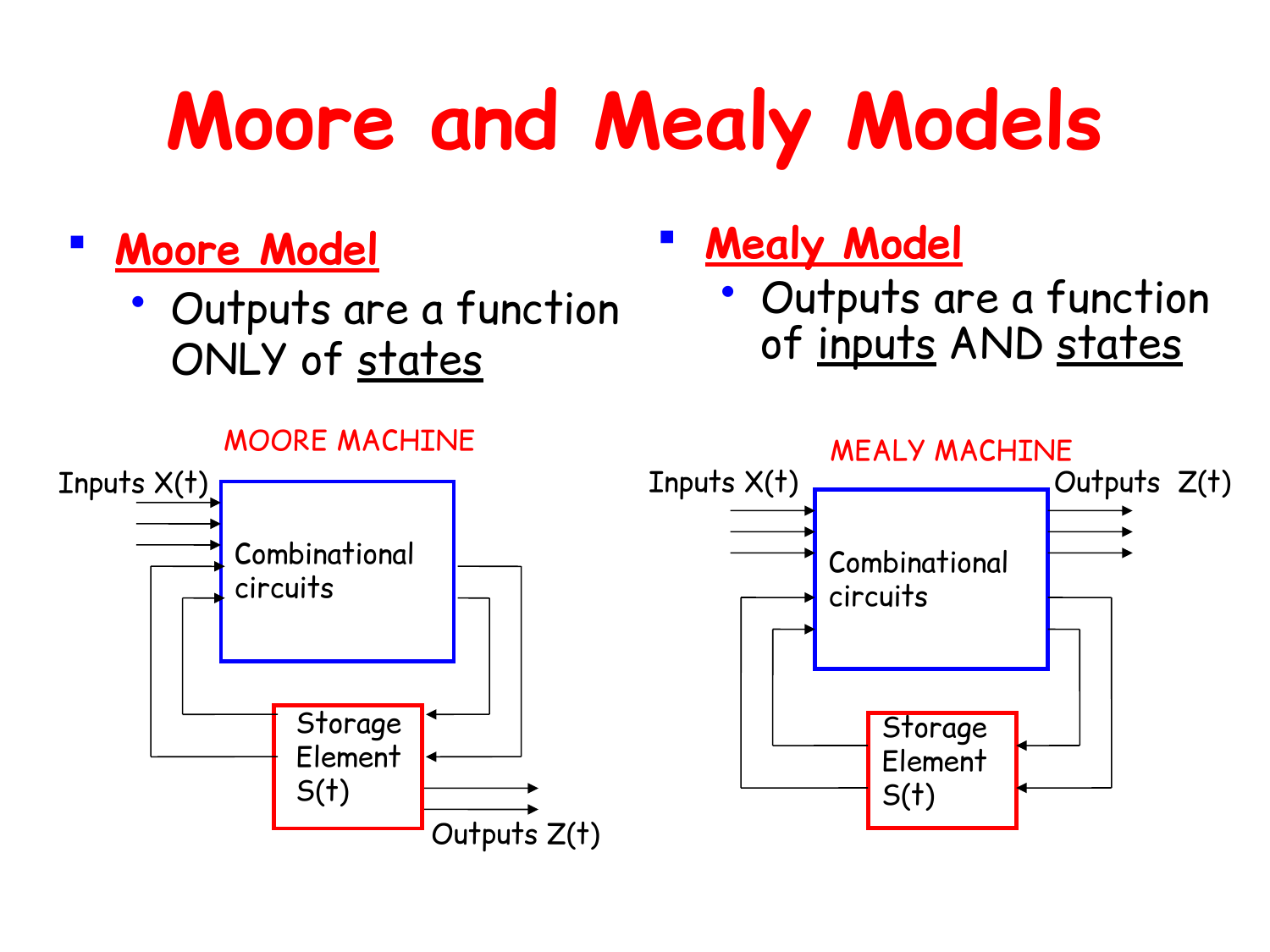

# Moore and Mealy Models
Moore Model
Outputs are a function ONLY of states
Mealy Model
Outputs are a function of inputs AND states
MOORE MACHINE
Inputs X(t)

Combinational
circuits

Storage
Element
S(t)

Outputs Z(t)

MEALY MACHINE
Inputs X(t)
Outputs  Z(t)

Combinational
circuits

Storage
Element
S(t)